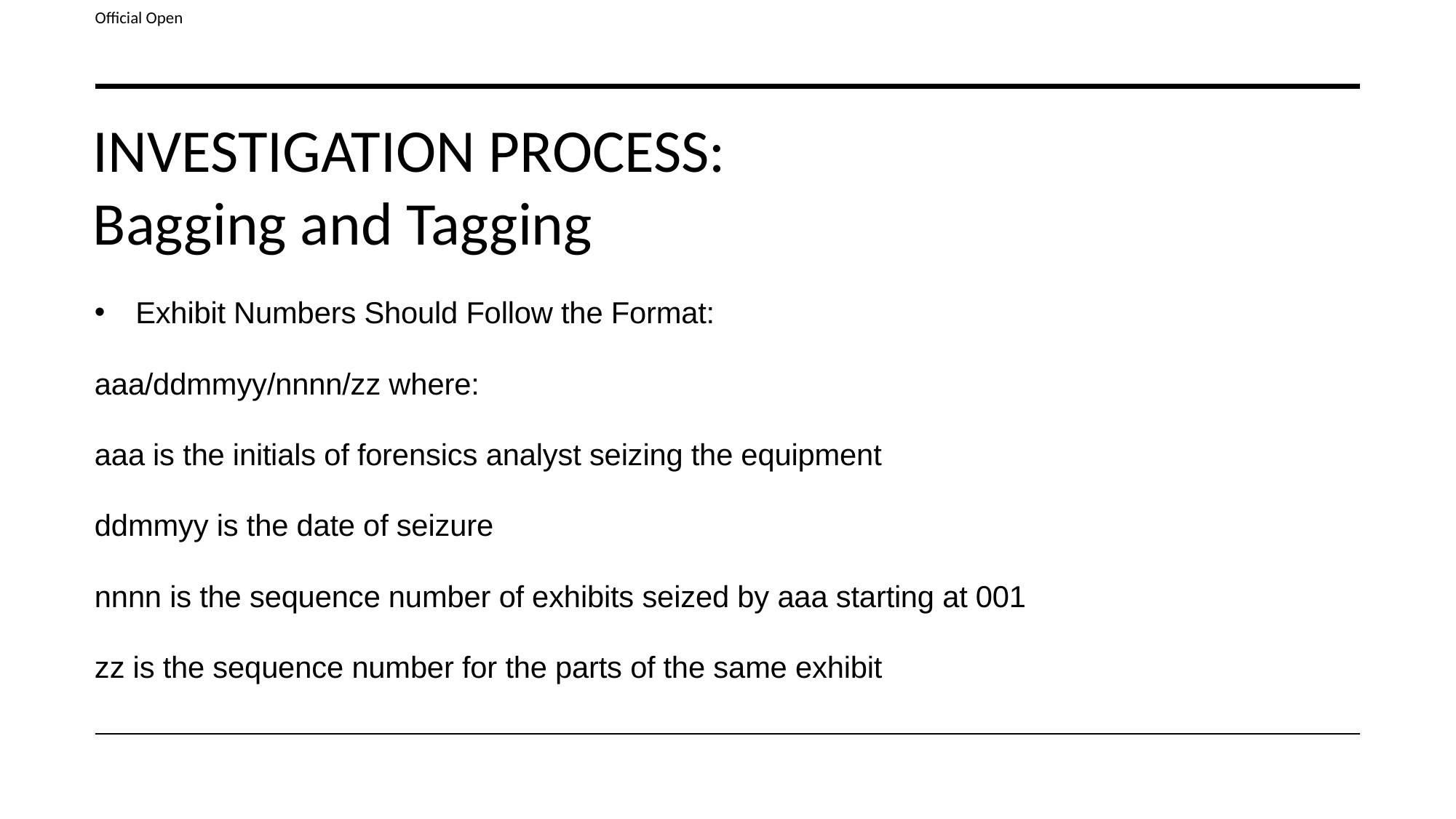

# INVESTIGATION PROCESS: Bagging and Tagging
Exhibit Numbers Should Follow the Format:
aaa/ddmmyy/nnnn/zz where:
aaa is the initials of forensics analyst seizing the equipment
ddmmyy is the date of seizure
nnnn is the sequence number of exhibits seized by aaa starting at 001
zz is the sequence number for the parts of the same exhibit